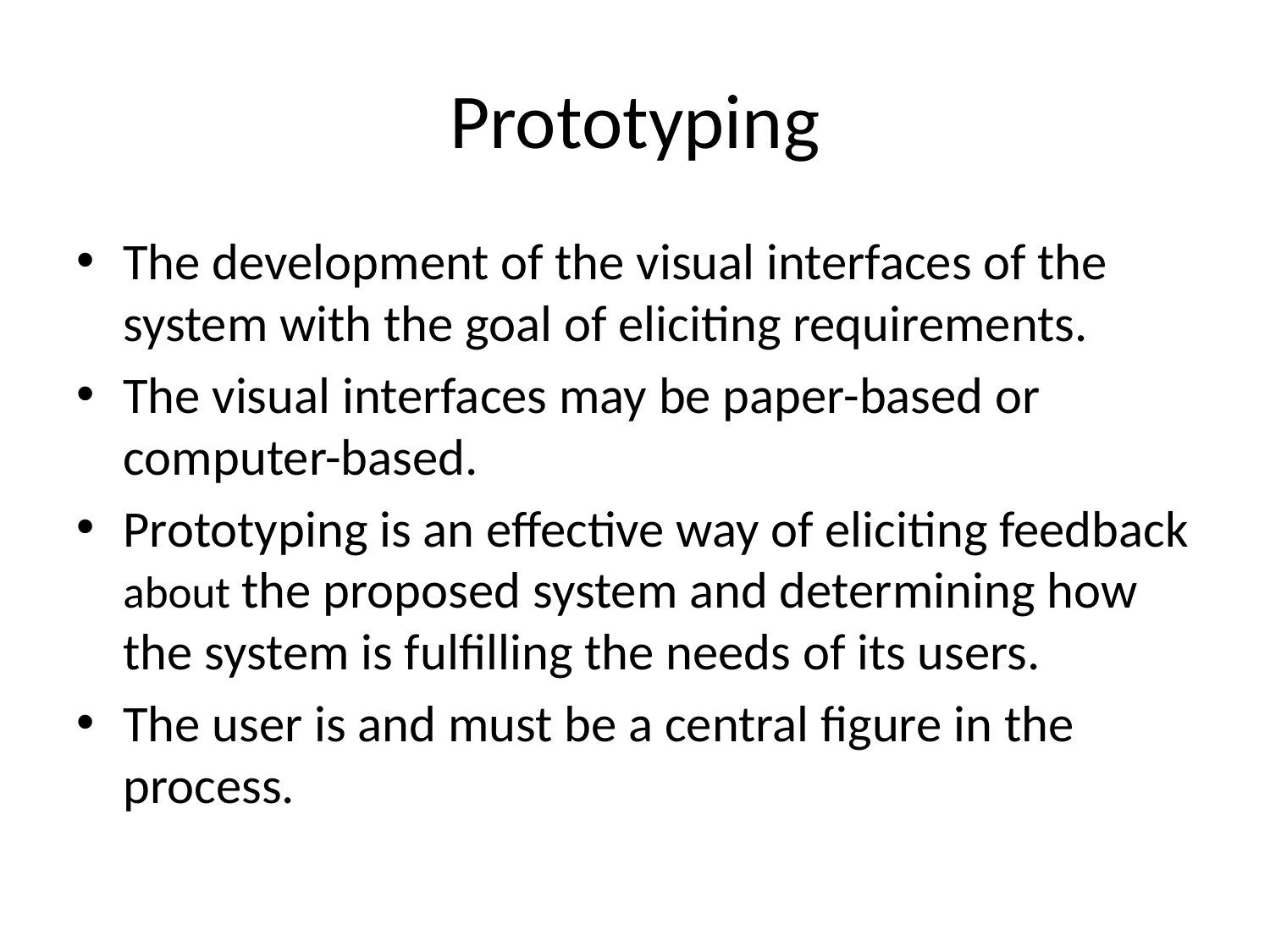

# Prototyping
The development of the visual interfaces of the system with the goal of eliciting requirements.
The visual interfaces may be paper-based or computer-based.
Prototyping is an effective way of eliciting feedback about the proposed system and determining how the system is fulfilling the needs of its users.
The user is and must be a central figure in the process.